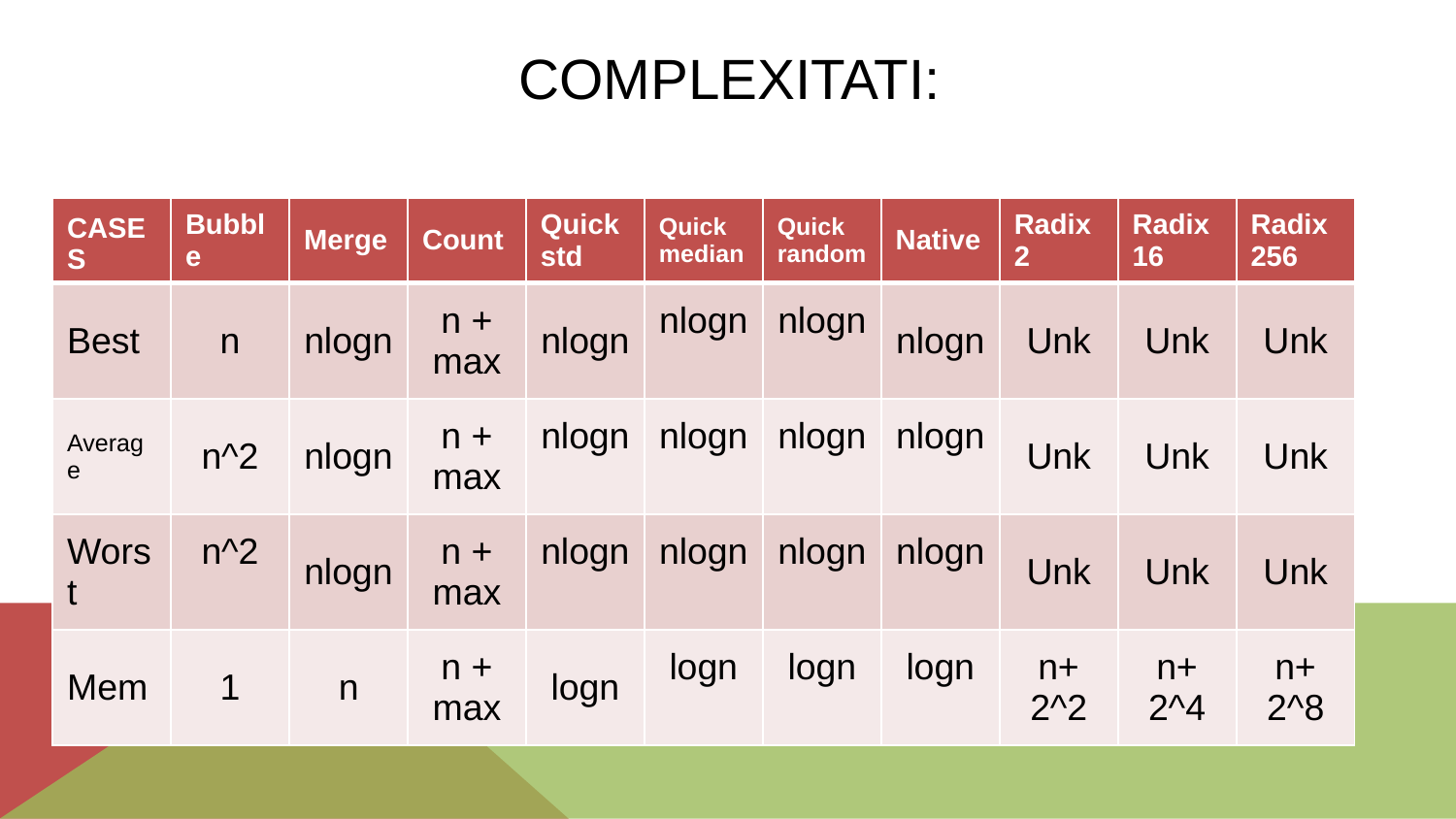

# Complexitati:
| CASES | Bubble | Merge | Count | Quick std | Quick median | Quick random | Native | Radix 2 | Radix 16 | Radix 256 |
| --- | --- | --- | --- | --- | --- | --- | --- | --- | --- | --- |
| Best | n | nlogn | n + max | nlogn | nlogn | nlogn | nlogn | Unk | Unk | Unk |
| Average | n^2 | nlogn | n + max | nlogn | nlogn | nlogn | nlogn | Unk | Unk | Unk |
| Worst | n^2 | nlogn | n + max | nlogn | nlogn | nlogn | nlogn | Unk | Unk | Unk |
| Mem | 1 | n | n + max | logn | logn | logn | logn | n+ 2^2 | n+ 2^4 | n+ 2^8 |